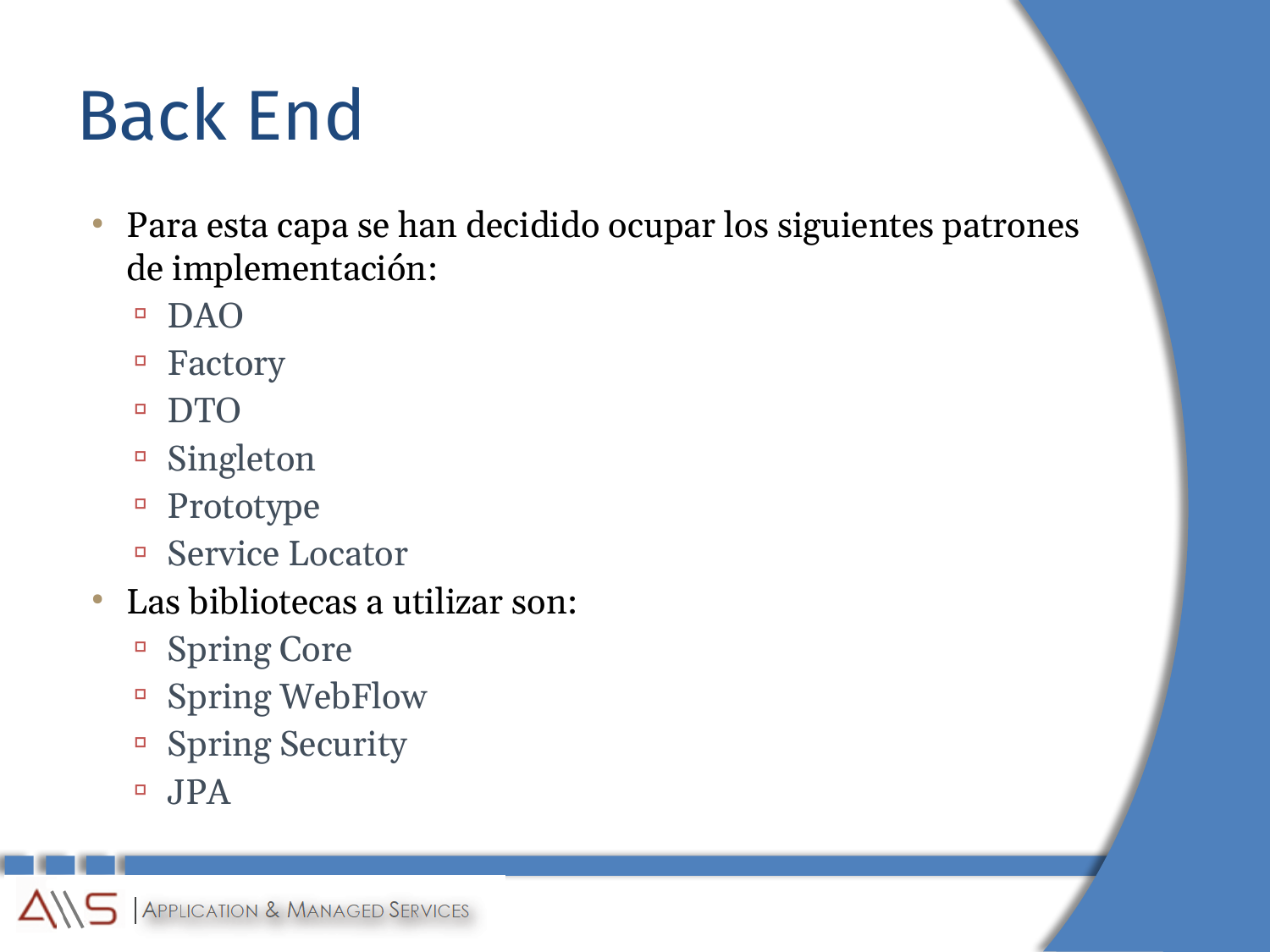

# Back End
Para esta capa se han decidido ocupar los siguientes patrones de implementación:
DAO
Factory
DTO
Singleton
Prototype
Service Locator
Las bibliotecas a utilizar son:
Spring Core
Spring WebFlow
Spring Security
JPA